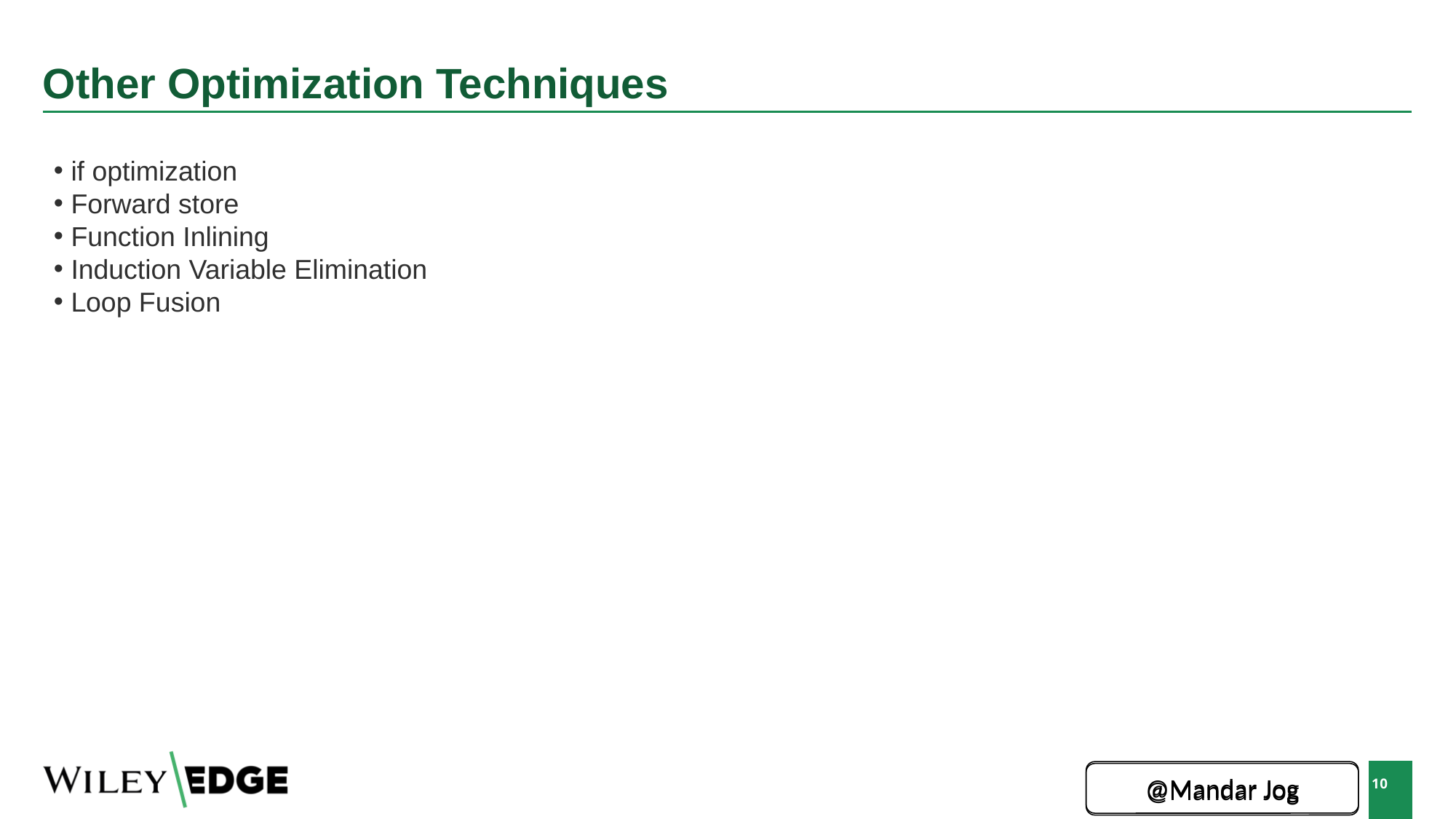

# Other Optimization Techniques
 if optimization
 Forward store
 Function Inlining
 Induction Variable Elimination
 Loop Fusion